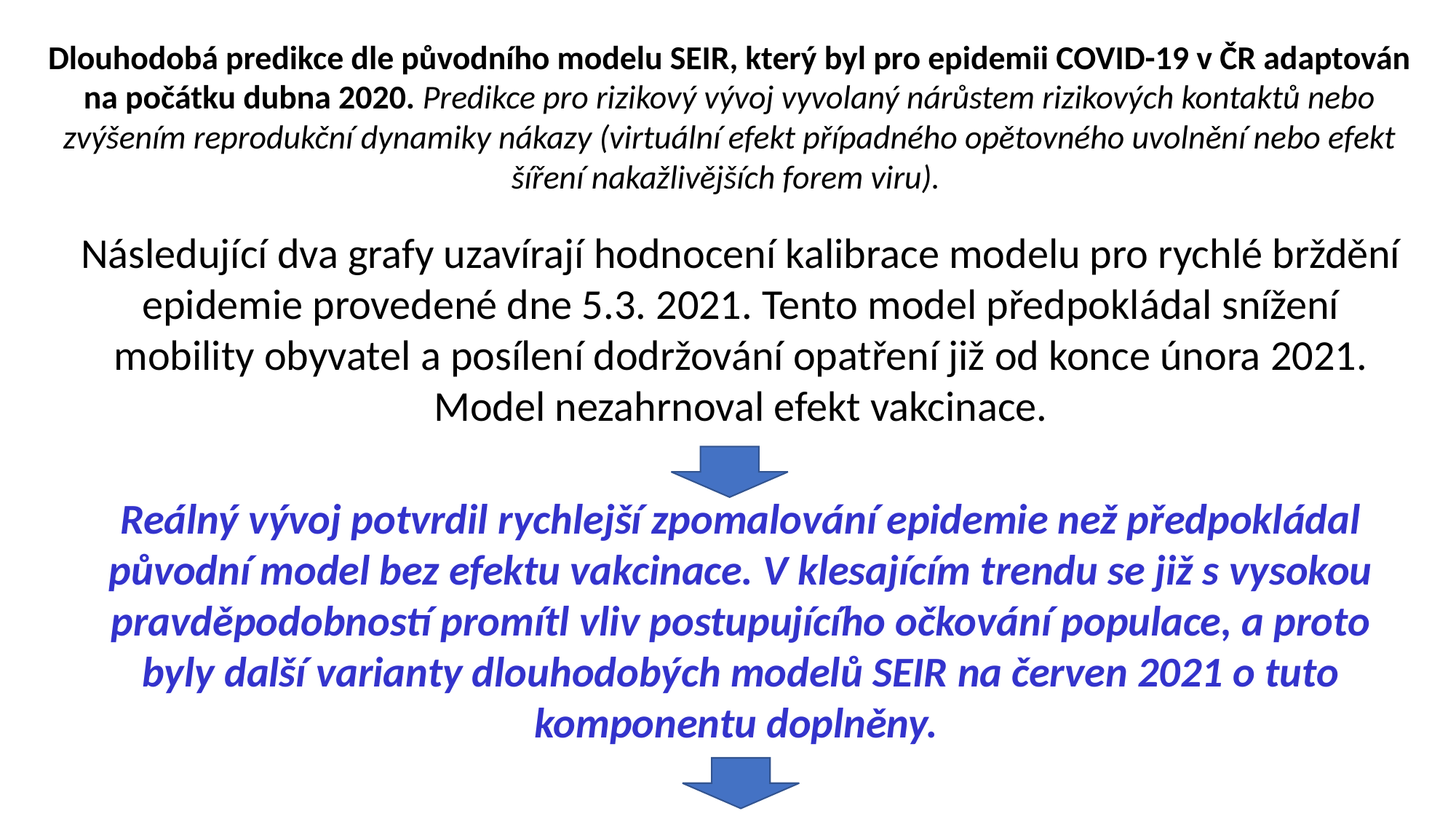

Dlouhodobá predikce dle původního modelu SEIR, který byl pro epidemii COVID-19 v ČR adaptován na počátku dubna 2020. Predikce pro rizikový vývoj vyvolaný nárůstem rizikových kontaktů nebo zvýšením reprodukční dynamiky nákazy (virtuální efekt případného opětovného uvolnění nebo efekt šíření nakažlivějších forem viru).
Následující dva grafy uzavírají hodnocení kalibrace modelu pro rychlé brždění epidemie provedené dne 5.3. 2021. Tento model předpokládal snížení mobility obyvatel a posílení dodržování opatření již od konce února 2021. Model nezahrnoval efekt vakcinace.

Reálný vývoj potvrdil rychlejší zpomalování epidemie než předpokládal původní model bez efektu vakcinace. V klesajícím trendu se již s vysokou pravděpodobností promítl vliv postupujícího očkování populace, a proto byly další varianty dlouhodobých modelů SEIR na červen 2021 o tuto komponentu doplněny.